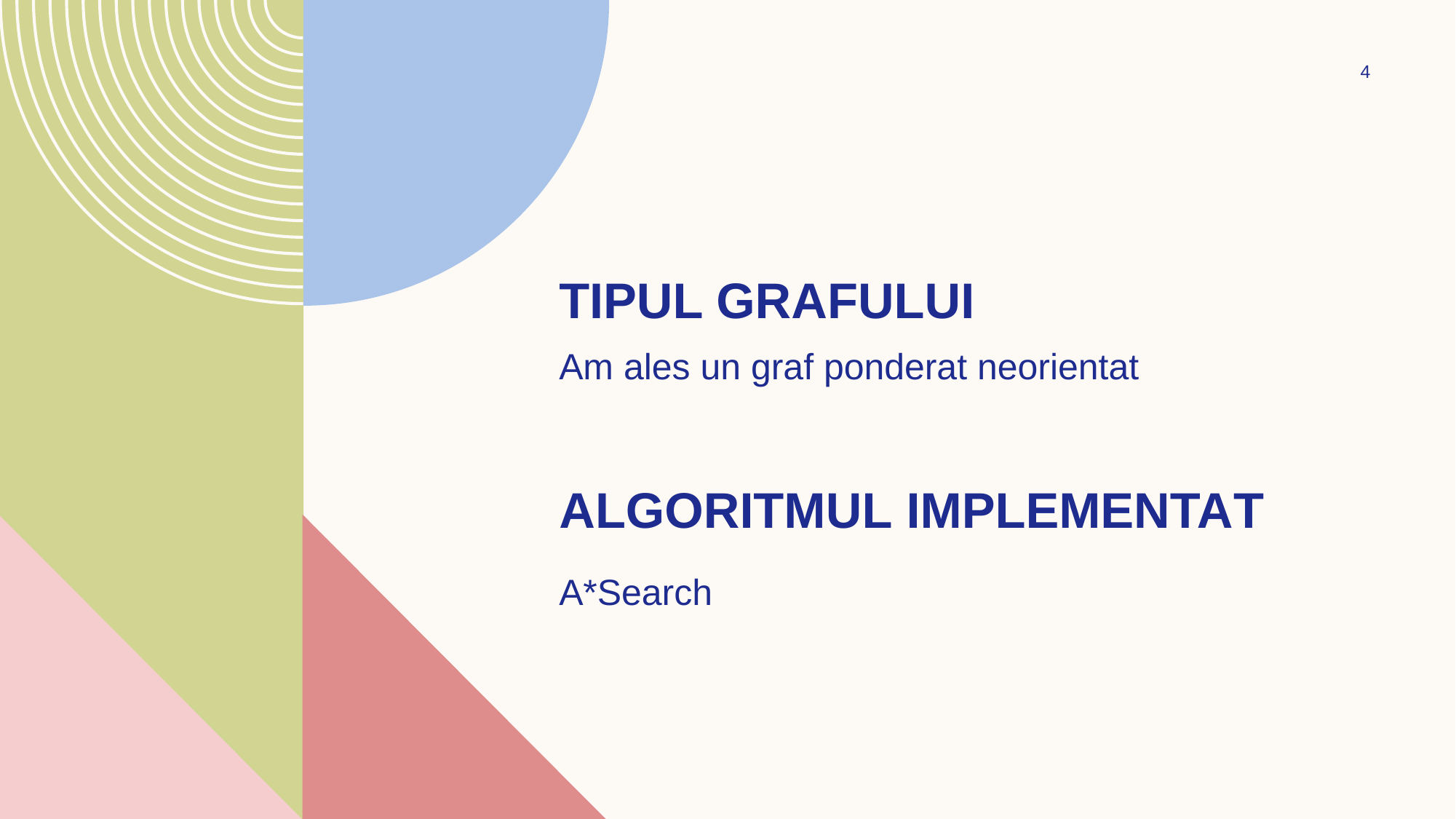

4
# Tipul grafului
Am ales un graf ponderat neorientat
Algoritmul implementat
A*Search